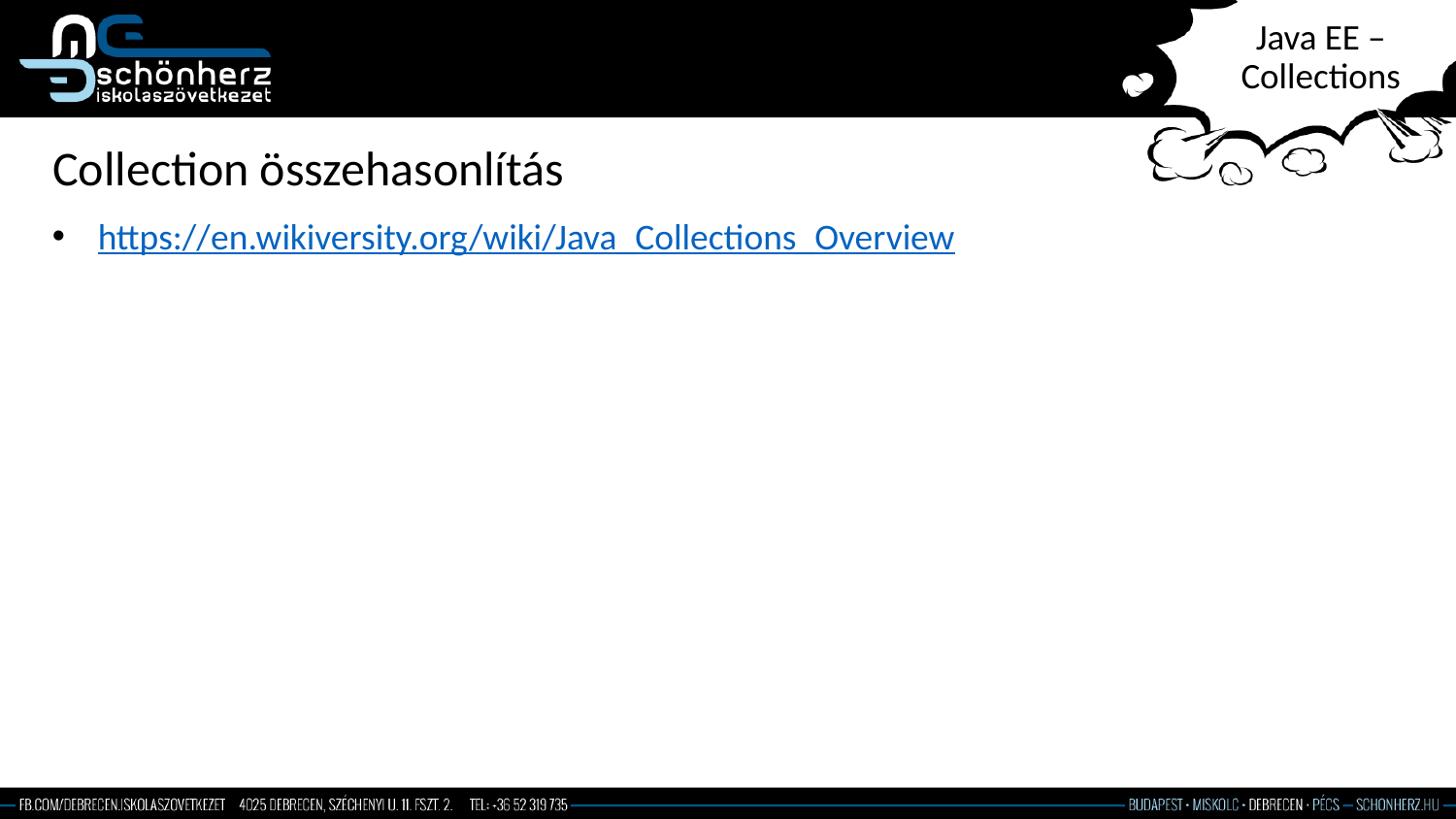

# Java EE – Collections
Collection összehasonlítás
https://en.wikiversity.org/wiki/Java_Collections_Overview